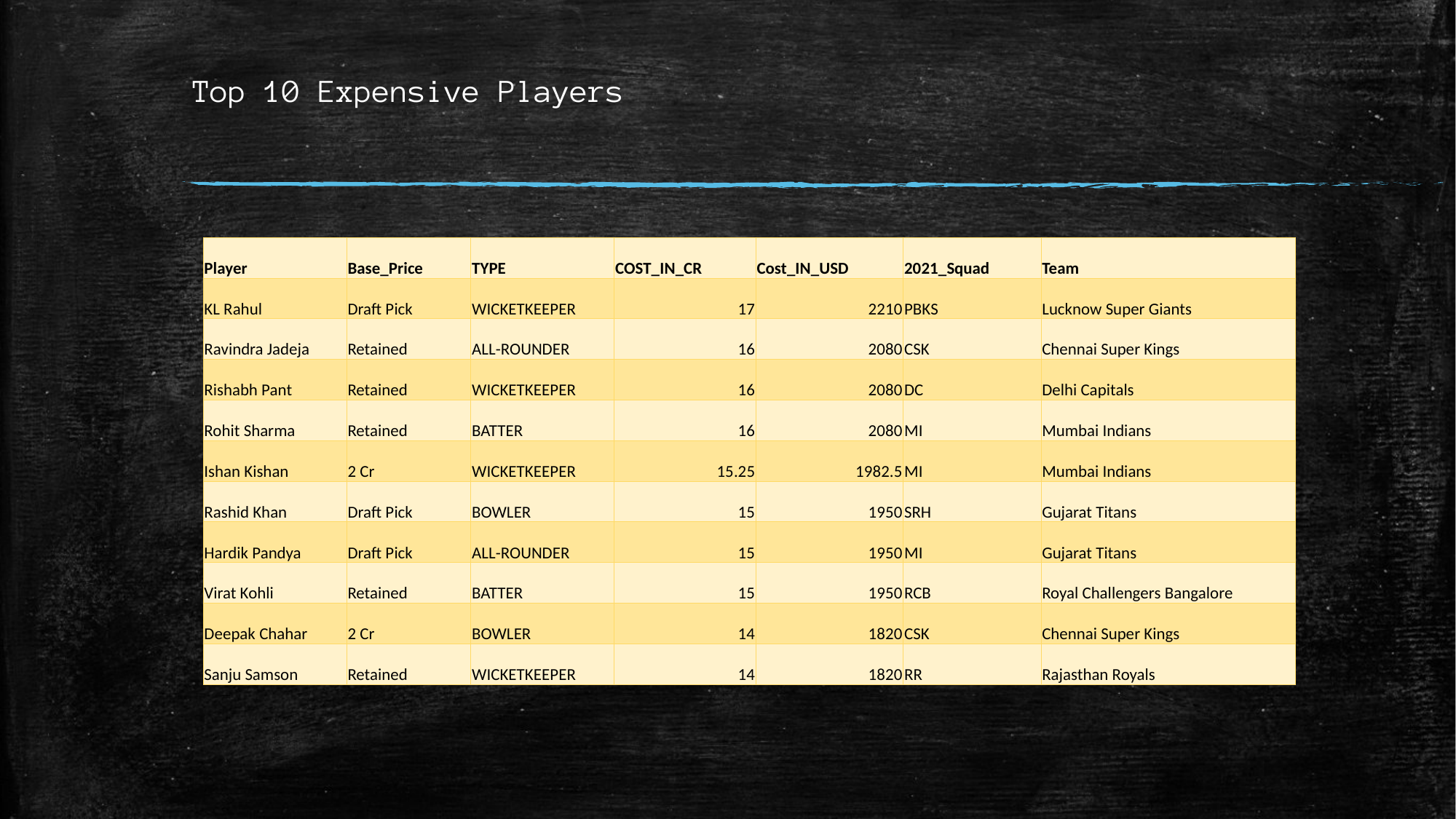

# Top 10 Expensive Players
| Player | Base\_Price | TYPE | COST\_IN\_CR | Cost\_IN\_USD | 2021\_Squad | Team |
| --- | --- | --- | --- | --- | --- | --- |
| KL Rahul | Draft Pick | WICKETKEEPER | 17 | 2210 | PBKS | Lucknow Super Giants |
| Ravindra Jadeja | Retained | ALL-ROUNDER | 16 | 2080 | CSK | Chennai Super Kings |
| Rishabh Pant | Retained | WICKETKEEPER | 16 | 2080 | DC | Delhi Capitals |
| Rohit Sharma | Retained | BATTER | 16 | 2080 | MI | Mumbai Indians |
| Ishan Kishan | 2 Cr | WICKETKEEPER | 15.25 | 1982.5 | MI | Mumbai Indians |
| Rashid Khan | Draft Pick | BOWLER | 15 | 1950 | SRH | Gujarat Titans |
| Hardik Pandya | Draft Pick | ALL-ROUNDER | 15 | 1950 | MI | Gujarat Titans |
| Virat Kohli | Retained | BATTER | 15 | 1950 | RCB | Royal Challengers Bangalore |
| Deepak Chahar | 2 Cr | BOWLER | 14 | 1820 | CSK | Chennai Super Kings |
| Sanju Samson | Retained | WICKETKEEPER | 14 | 1820 | RR | Rajasthan Royals |